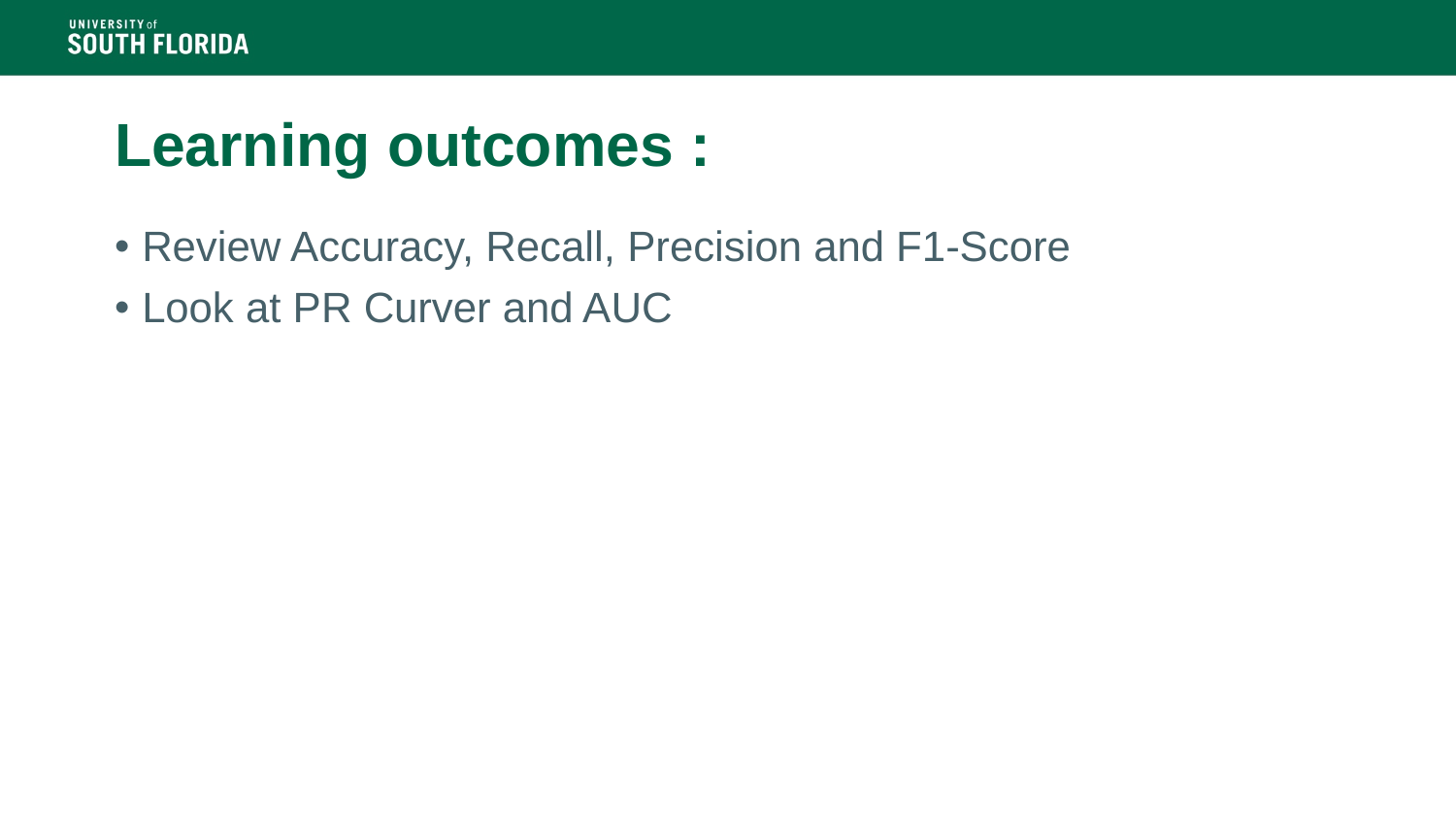

# Learning outcomes :
Review Accuracy, Recall, Precision and F1-Score
Look at PR Curver and AUC